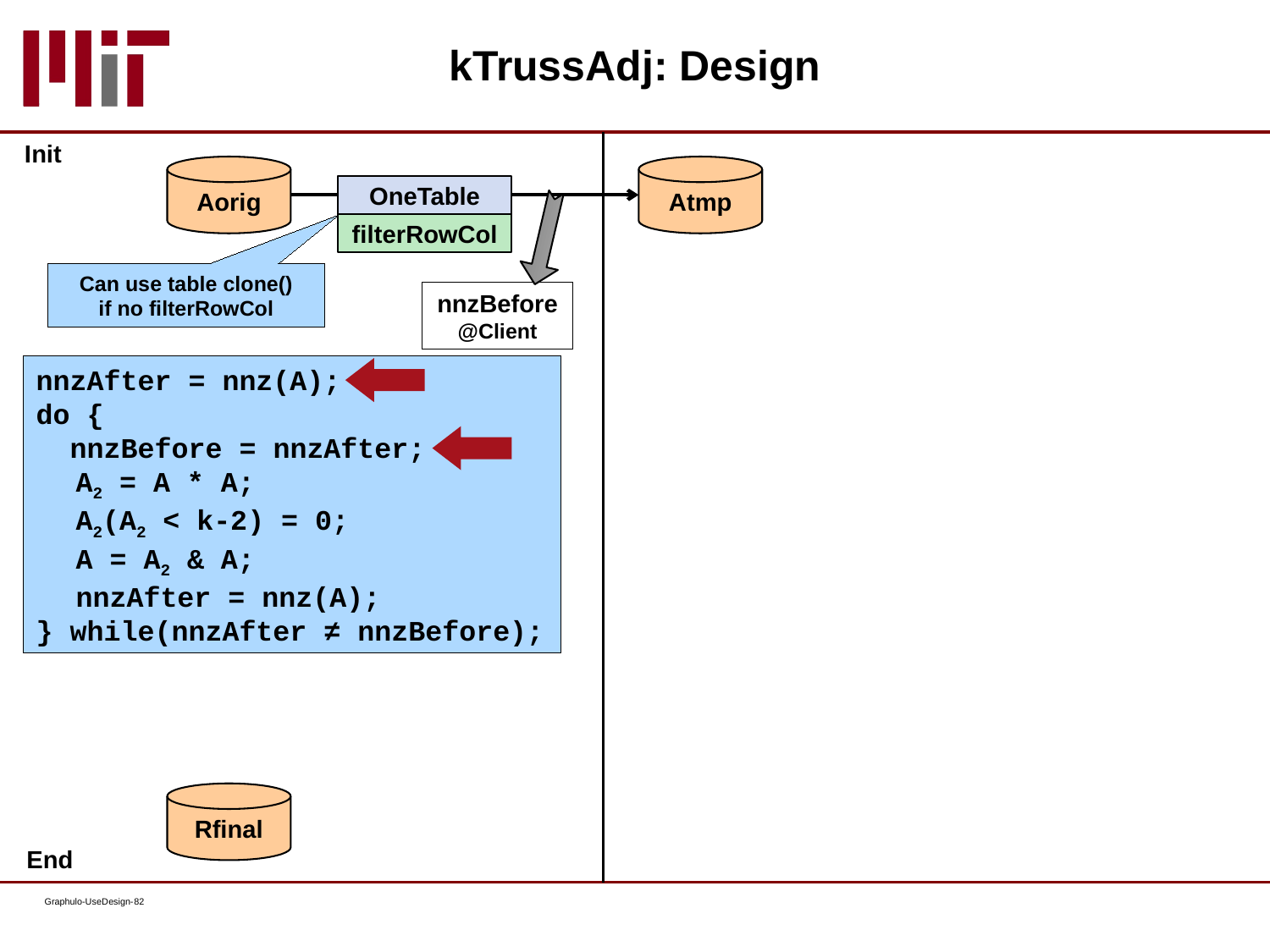

# kTrussAdj: Design
  Init
Aorig
Atmp
OneTable
filterRowCol

Can use table clone()
if no filterRowCol
nnzBefore
@Client
nnzAfter = nnz(A);
do {
  nnzBefore = nnzAfter;
	A2 = A * A;
	A2(A2 < k-2) = 0;
	A = A2 & A;
	nnzAfter = nnz(A);
} while(nnzAfter ≠ nnzBefore);

Rfinal
  End